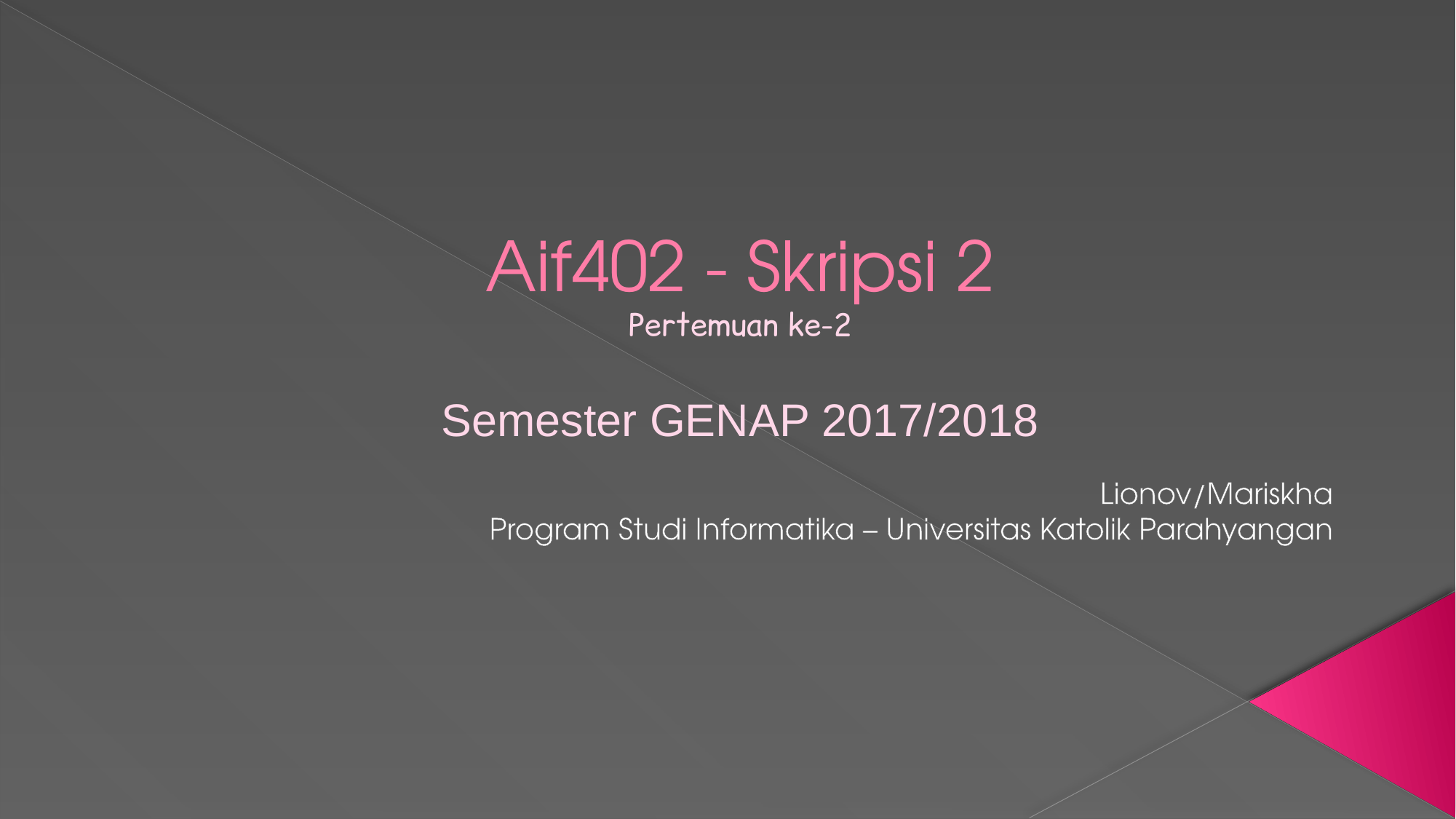

# Aif402 - Skripsi 2 Pertemuan ke-2 Semester GENAP 2017/2018
Lionov/Mariskha
Program Studi Informatika – Universitas Katolik Parahyangan